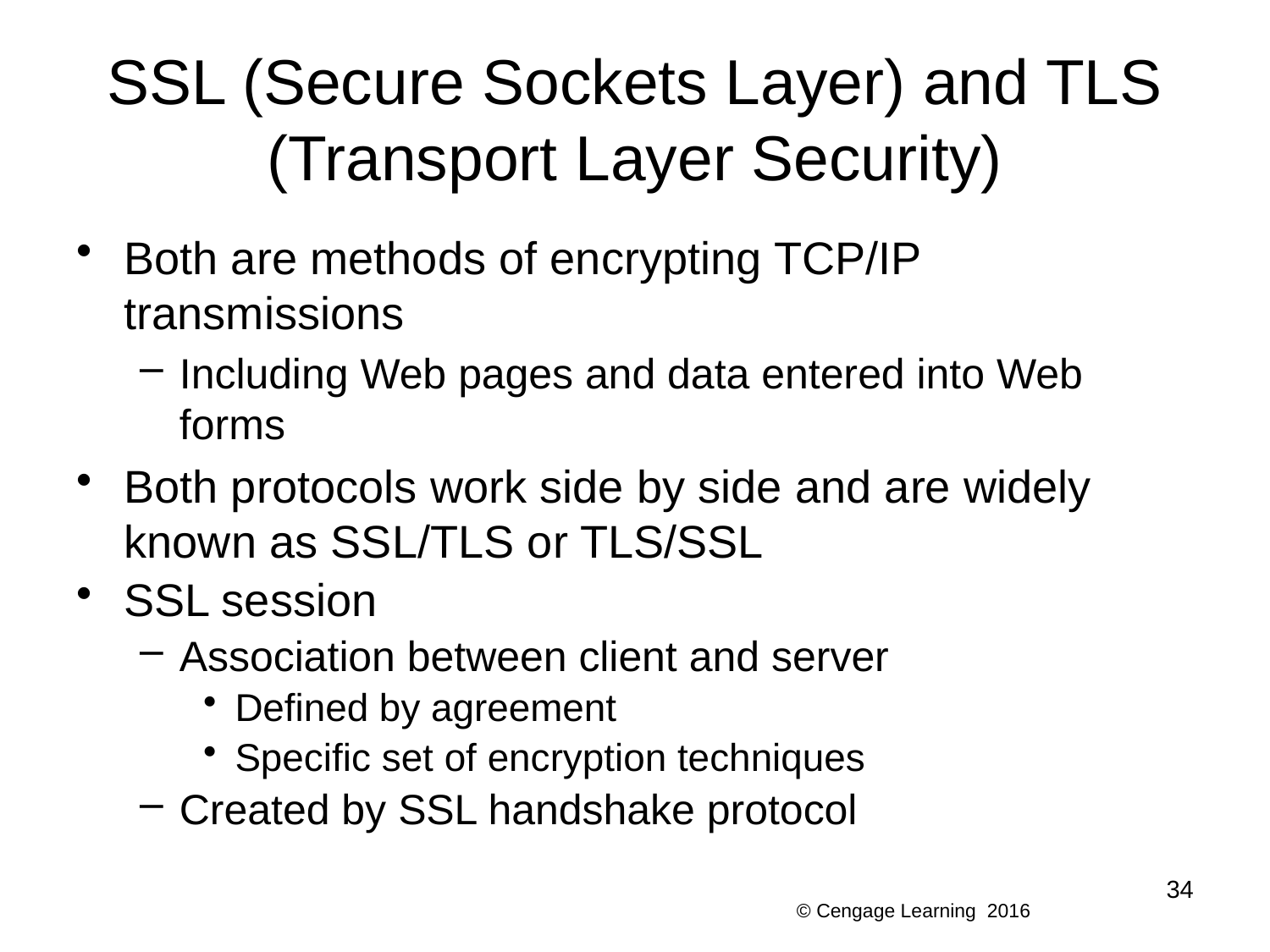

# SSL (Secure Sockets Layer) and TLS (Transport Layer Security)
Both are methods of encrypting TCP/IP transmissions
Including Web pages and data entered into Web forms
Both protocols work side by side and are widely known as SSL/TLS or TLS/SSL
SSL session
Association between client and server
Defined by agreement
Specific set of encryption techniques
Created by SSL handshake protocol
34